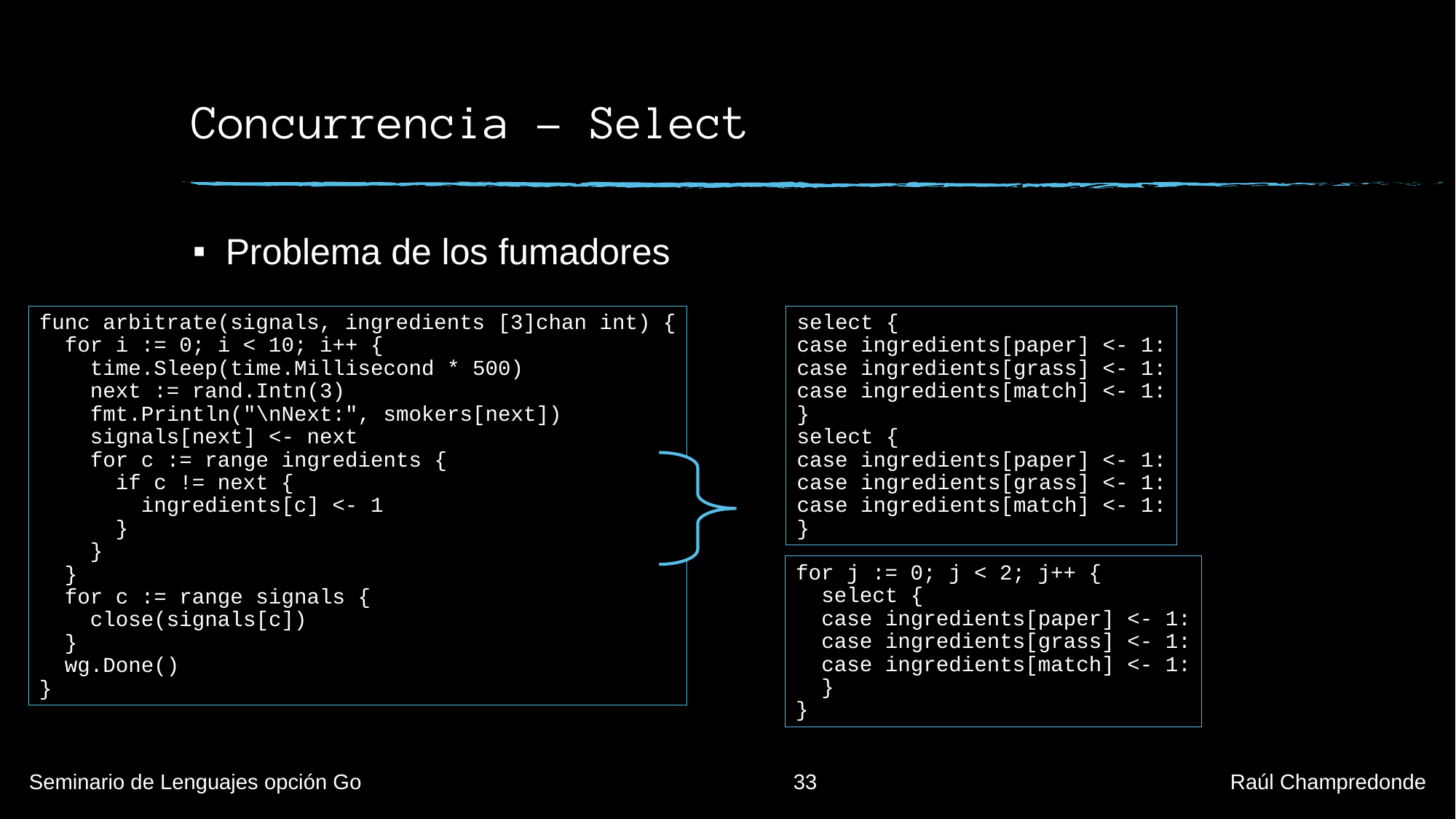

# Concurrencia - Select
Problema de los fumadores
func arbitrate(signals, ingredients [3]chan int) {
  for i := 0; i < 10; i++ {
    time.Sleep(time.Millisecond * 500)
    next := rand.Intn(3)
    fmt.Println("\nNext:", smokers[next])
    signals[next] <- next
    for c := range ingredients {
      if c != next {
        ingredients[c] <- 1
      }
    }
  }
  for c := range signals {
    close(signals[c])
  }
  wg.Done()
}
select {
case ingredients[paper] <- 1:
case ingredients[grass] <- 1:
case ingredients[match] <- 1:
}
select {
case ingredients[paper] <- 1:
case ingredients[grass] <- 1:
case ingredients[match] <- 1:
}

for j := 0; j < 2; j++ {
  select {
  case ingredients[paper] <- 1:
  case ingredients[grass] <- 1:
  case ingredients[match] <- 1:
  }
}
Seminario de Lenguajes opción Go				33				Raúl Champredonde